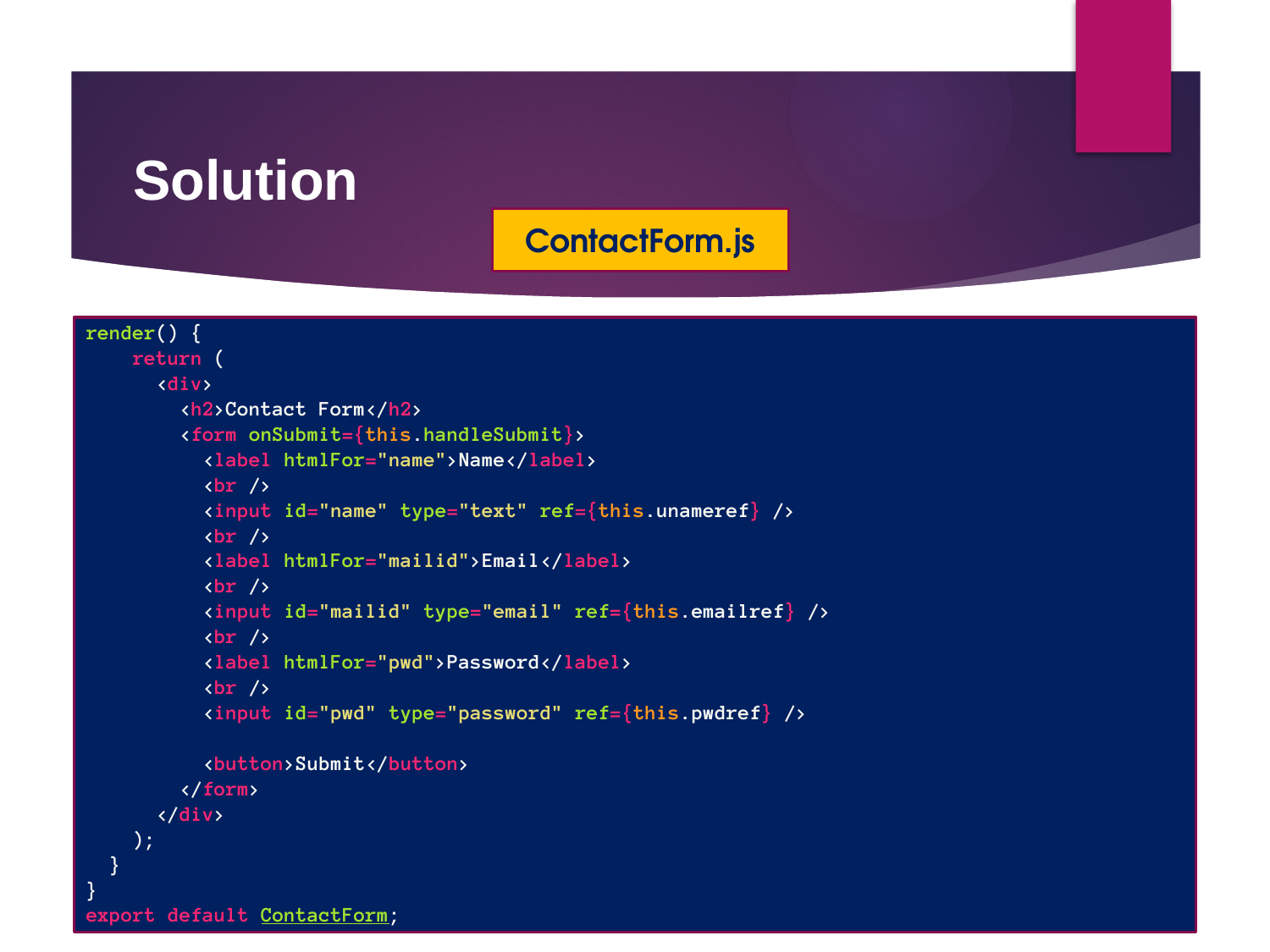

#
Solution
ContactForm.js

render() {
    return (
      <div>
        <h2>Contact Form</h2>
        <form onSubmit={this.handleSubmit}>
          <label htmlFor="name">Name</label>
          <br />
          <input id="name" type="text" ref={this.unameref} />
          <br />
          <label htmlFor="mailid">Email</label>
          <br />
          <input id="mailid" type="email" ref={this.emailref} />
          <br />
          <label htmlFor="pwd">Password</label>
          <br />
          <input id="pwd" type="password" ref={this.pwdref} />
          <button>Submit</button>
        </form>
      </div>
    );
  }
}
export default ContactForm;